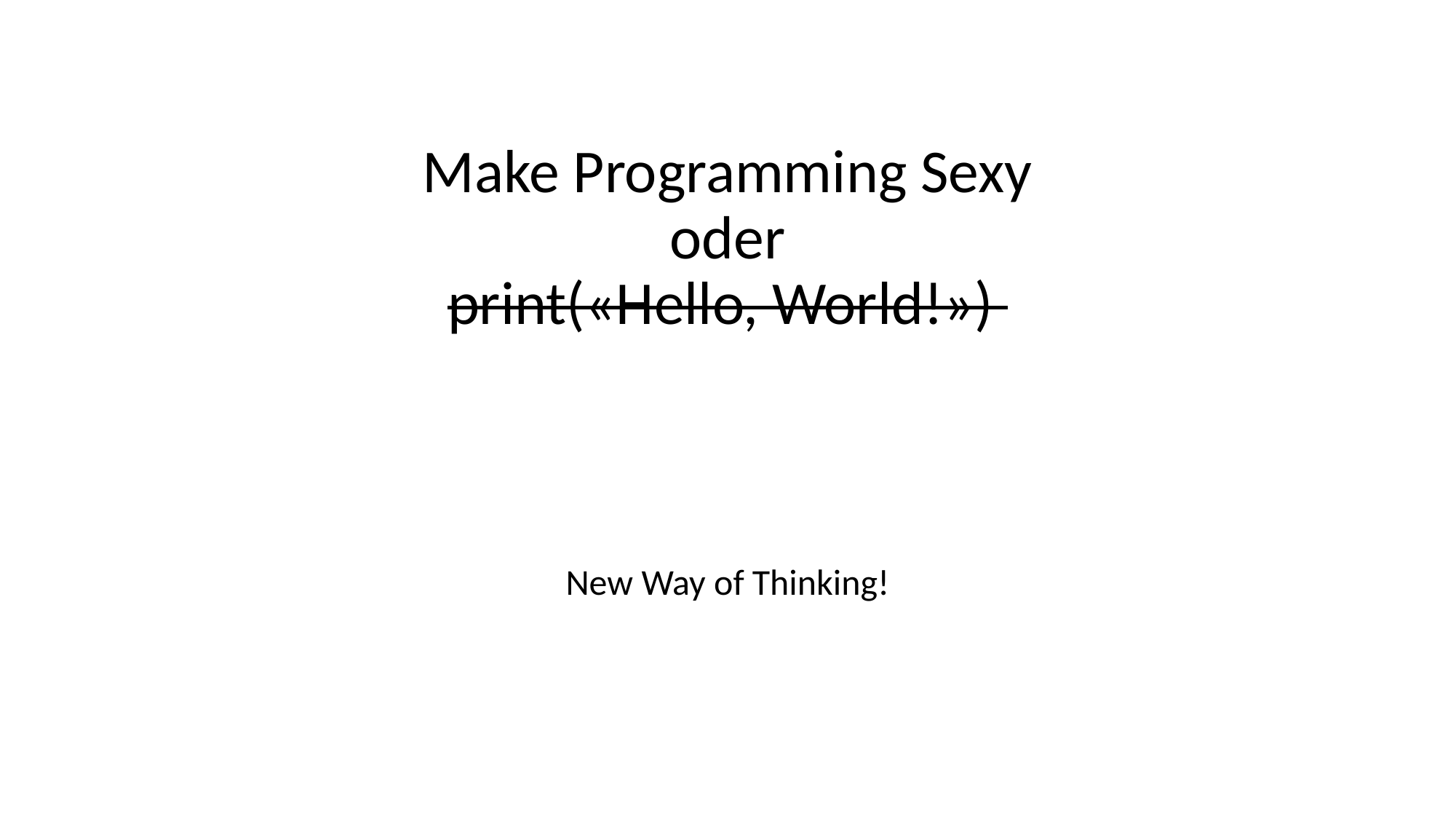

# Make Programming Sexy oder print(«Hello, World!»)
New Way of Thinking!